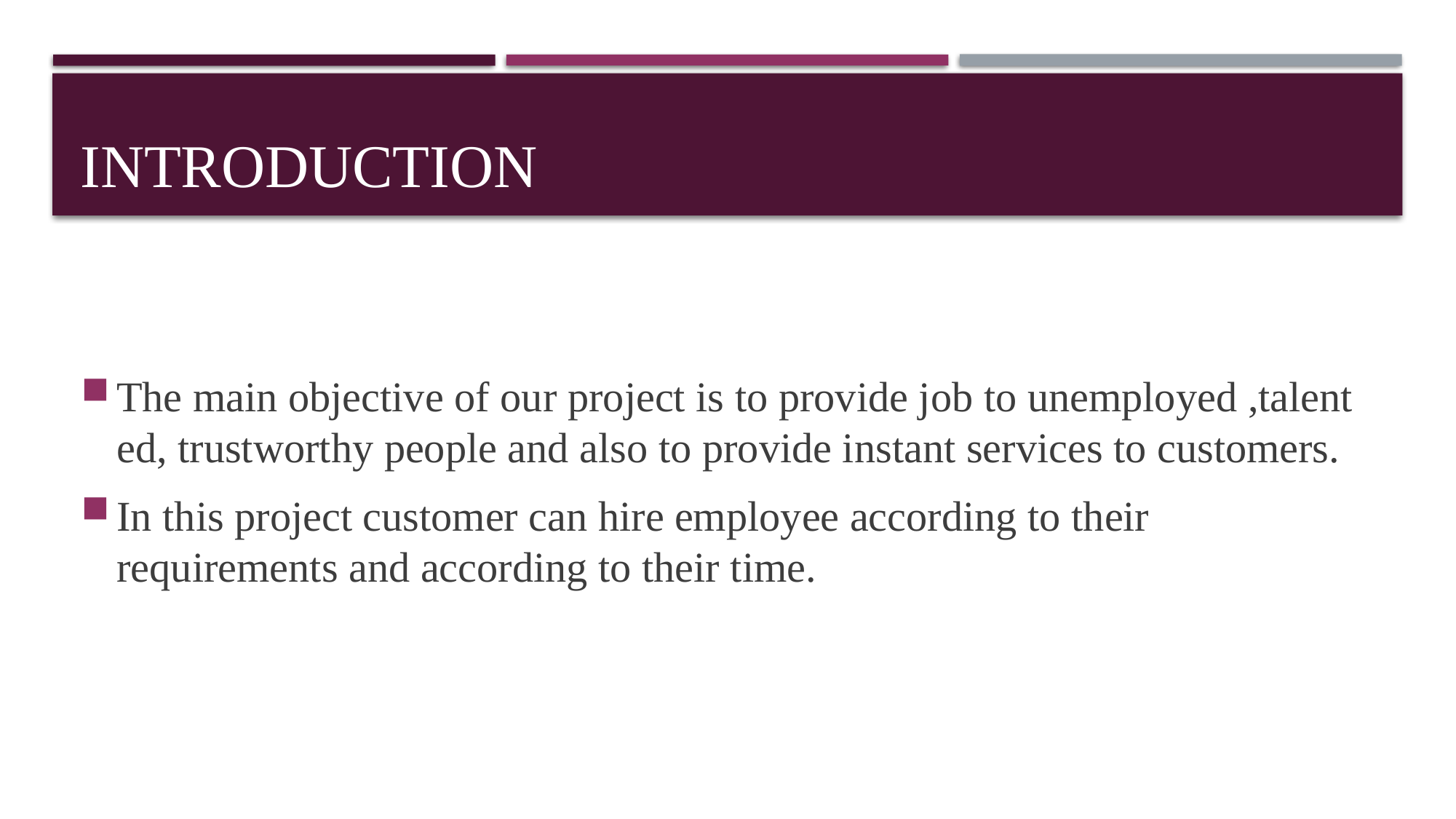

# Introduction
The main objective of our project is to provide job to unemployed ,talent ed, trustworthy people and also to provide instant services to customers.
In this project customer can hire employee according to their requirements and according to their time.